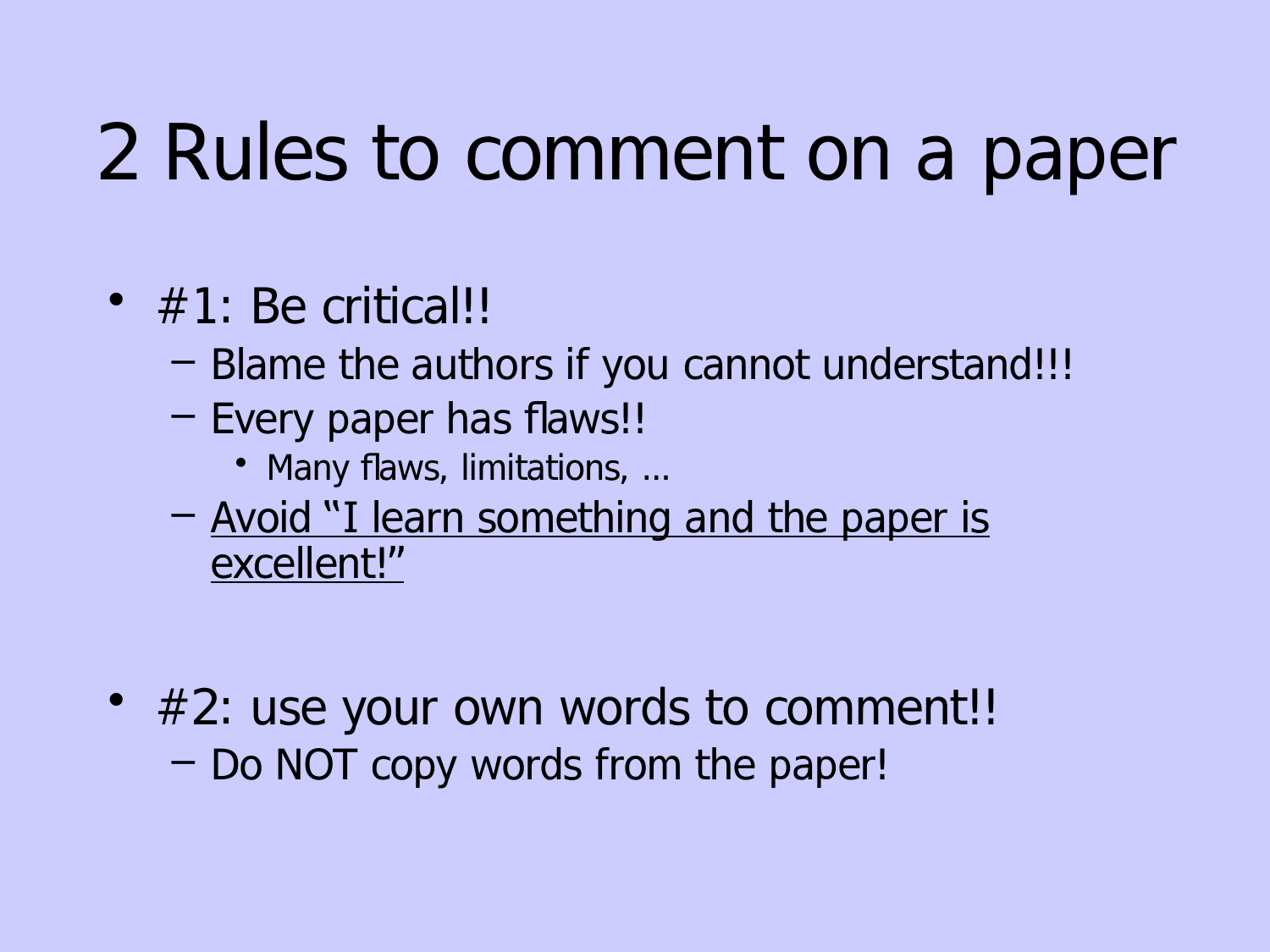

# 2 Rules to comment on a paper
#1: Be critical!!
Blame the authors if you cannot understand!!!
Every paper has flaws!!
Many flaws, limitations, …
Avoid “I learn something and the paper is excellent!”

#2: use your own words to comment!!
Do NOT copy words from the paper!